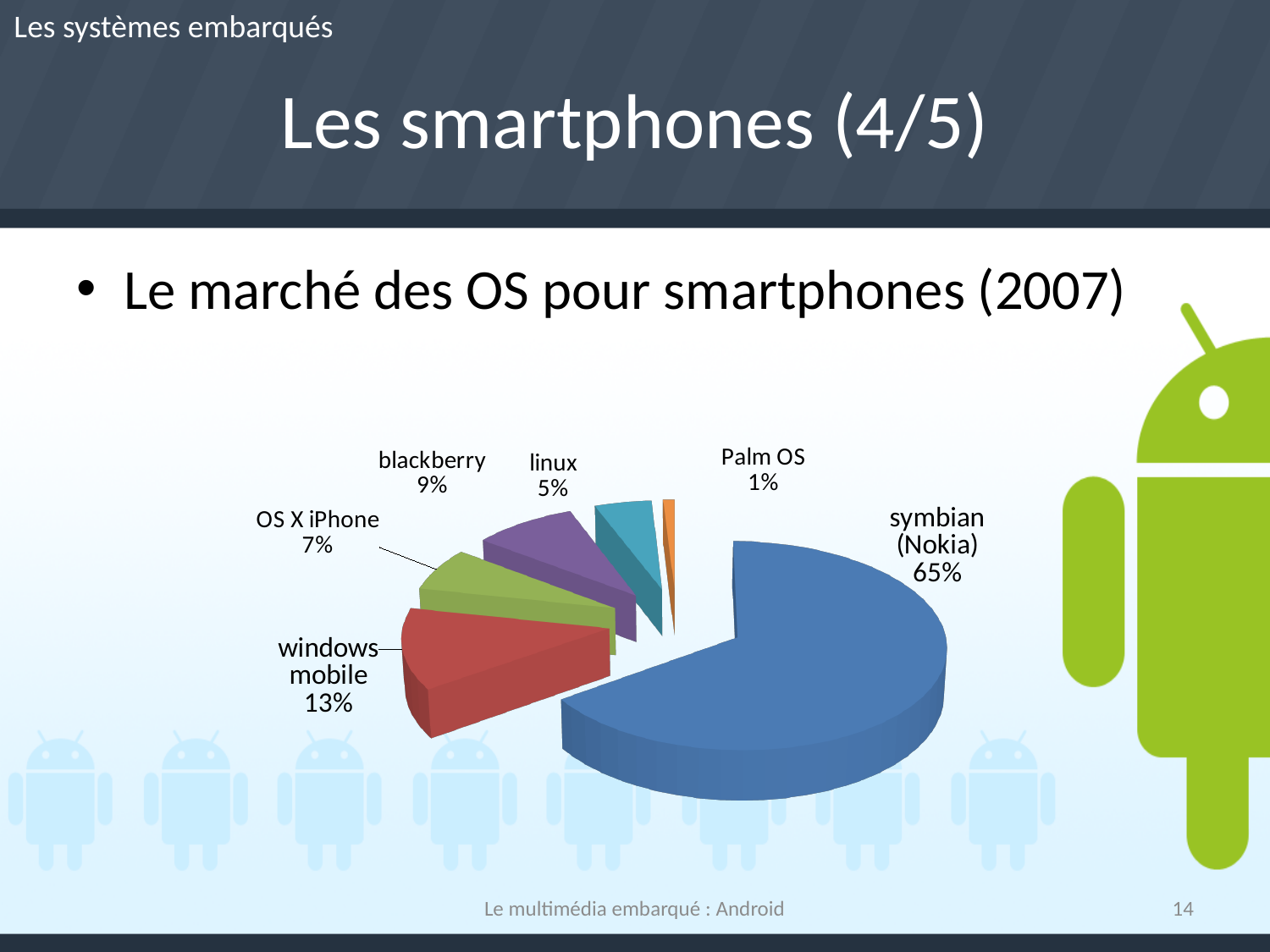

Les systèmes embarqués
# Les smartphones (4/5)
Le marché des OS pour smartphones (2007)

[unsupported chart]

Le multimédia embarqué : Android
14